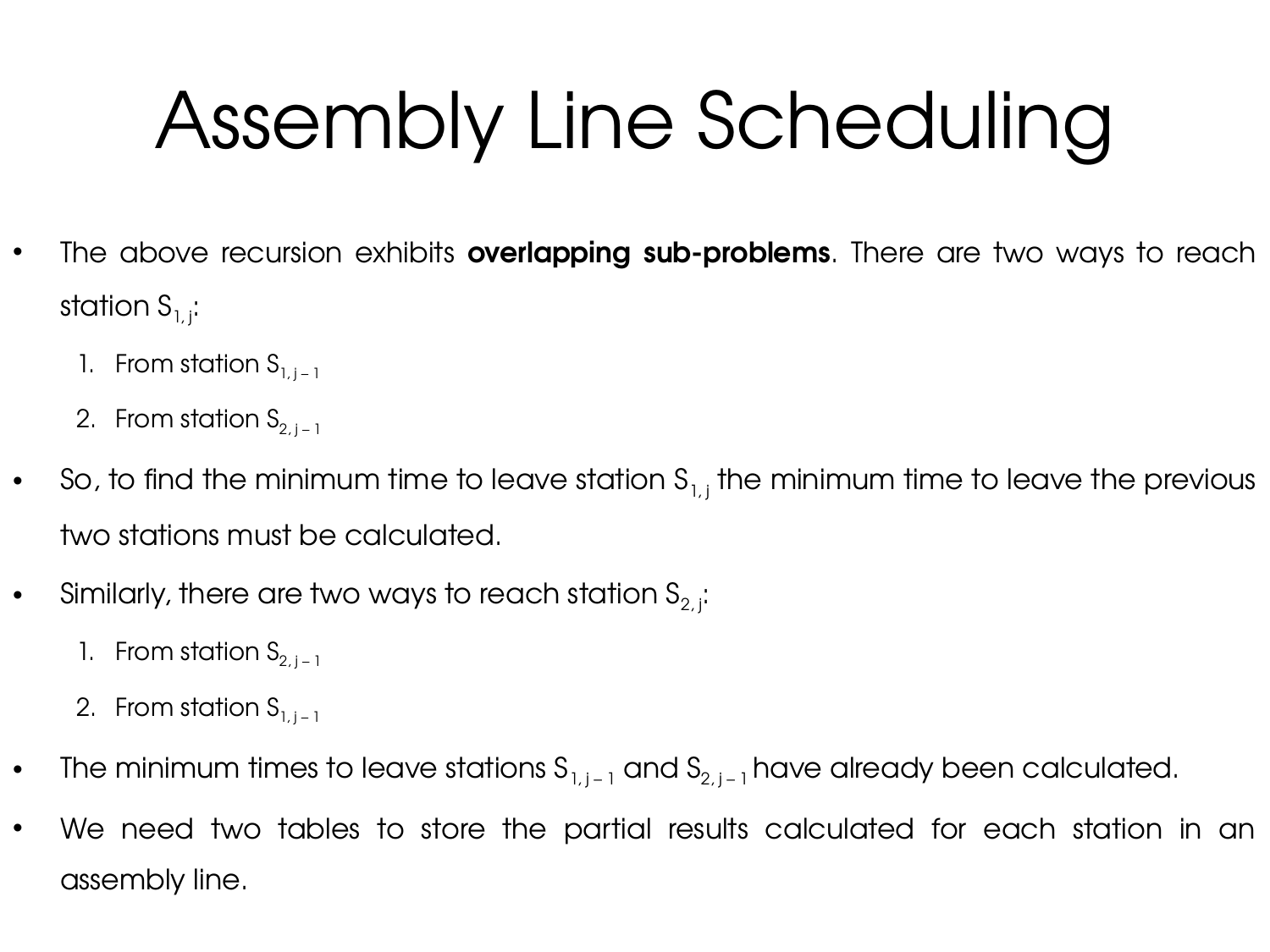

# Assembly Line Scheduling
The above recursion exhibits overlapping sub-problems. There are two ways to reach station S1, j:
From station S1, j – 1
From station S2, j – 1
So, to find the minimum time to leave station S1, j the minimum time to leave the previous two stations must be calculated.
Similarly, there are two ways to reach station S2, j:
From station S2, j – 1
From station S1, j – 1
The minimum times to leave stations S1, j – 1 and S2, j – 1 have already been calculated.
We need two tables to store the partial results calculated for each station in an assembly line.